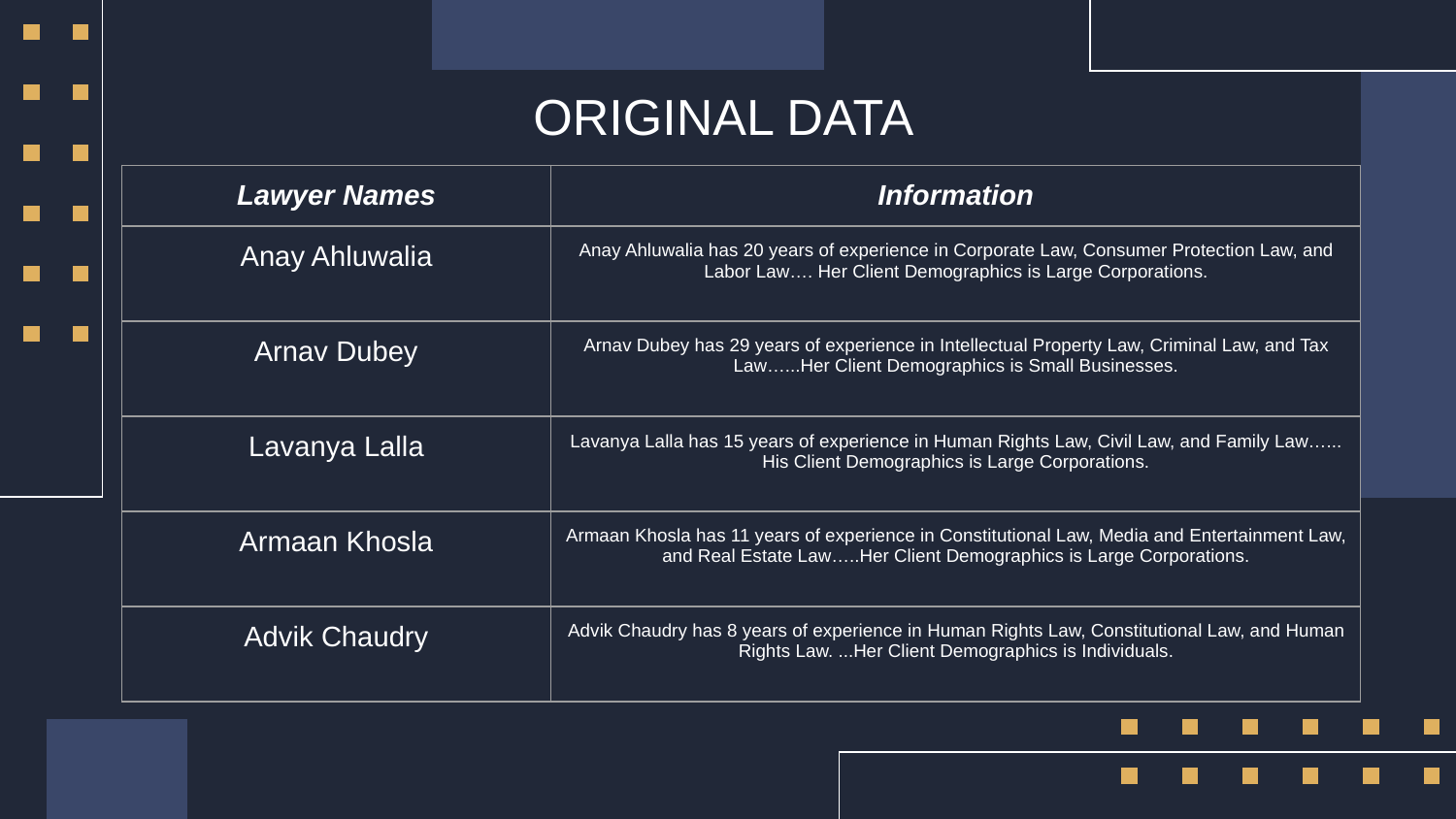

ORIGINAL DATA
| Lawyer Names | Information |
| --- | --- |
| Anay Ahluwalia | Anay Ahluwalia has 20 years of experience in Corporate Law, Consumer Protection Law, and Labor Law…. Her Client Demographics is Large Corporations. |
| Arnav Dubey | Arnav Dubey has 29 years of experience in Intellectual Property Law, Criminal Law, and Tax Law…...Her Client Demographics is Small Businesses. |
| Lavanya Lalla | Lavanya Lalla has 15 years of experience in Human Rights Law, Civil Law, and Family Law…... His Client Demographics is Large Corporations. |
| Armaan Khosla | Armaan Khosla has 11 years of experience in Constitutional Law, Media and Entertainment Law, and Real Estate Law…..Her Client Demographics is Large Corporations. |
| Advik Chaudry | Advik Chaudry has 8 years of experience in Human Rights Law, Constitutional Law, and Human Rights Law. ...Her Client Demographics is Individuals. |